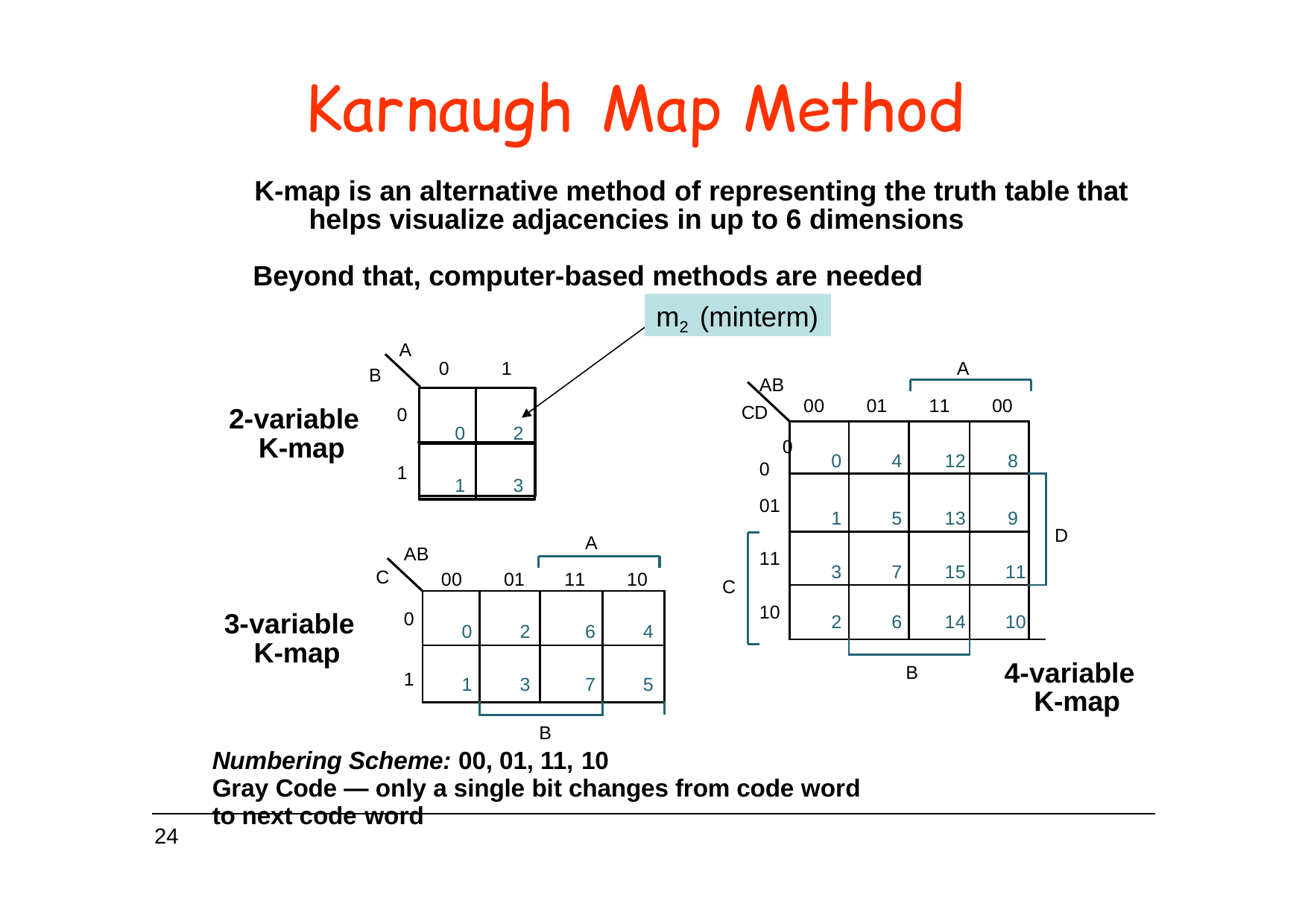

# Karnaugh Map Method
K-map is an alternative method of representing the truth table that  helps visualize adjacencies in up to 6 dimensions
Beyond that, computer-based methods are needed
m2 (minterm)

A

0
1
A
B
AB  CD
00

0

2
00
01
11
00
2-variable  K-map
0
| 0 | 4 | 12 | 8 |  |
| --- | --- | --- | --- | --- |
| 1 | 5 | 13 | 9 |  |
| 3 | 7 | 15 | 11 |  |
| 2 | 6 | 14 | 10 |  |
|  |  |  |  |  |

1

3
1
01
D
A

AB
11

C
00
01
11
10
C
| 0 | 2 | 6 | 4 |
| --- | --- | --- | --- |
| 1 | 3 | 7 | 5 |
|  |  |  |  |
10
3-variable  K-map
0

4-variable  K-map
B
1
B
Numbering Scheme: 00, 01, 11, 10
Gray Code — only a single bit changes from code word to next code word

24